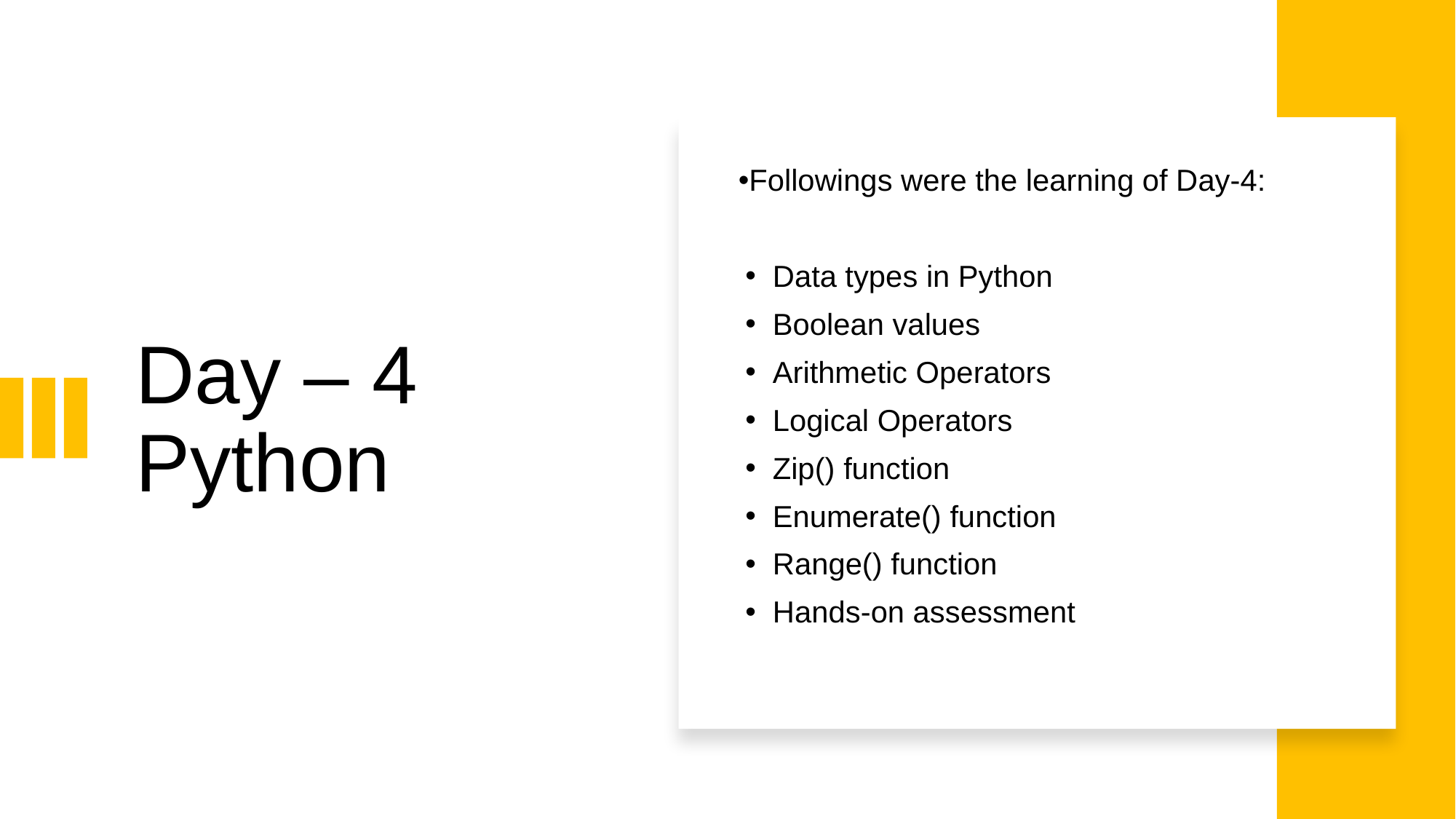

# Day – 4 Python
Followings were the learning of Day-4:

Data types in Python
Boolean values
Arithmetic Operators
Logical Operators
Zip() function
Enumerate() function
Range() function
Hands-on assessment